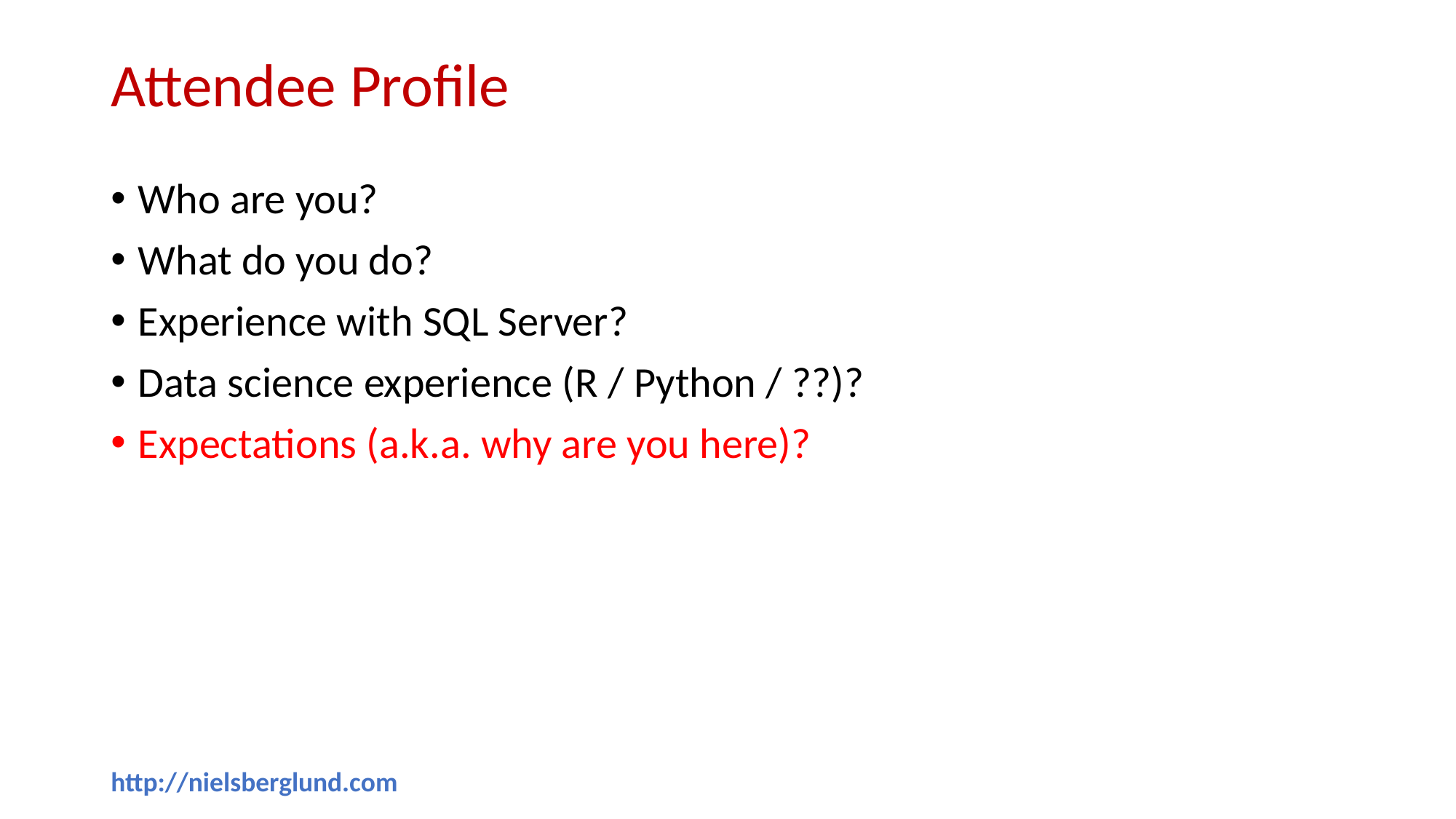

# Attendee Profile
Who are you?
What do you do?
Experience with SQL Server?
Data science experience (R / Python / ??)?
Expectations (a.k.a. why are you here)?
http://nielsberglund.com